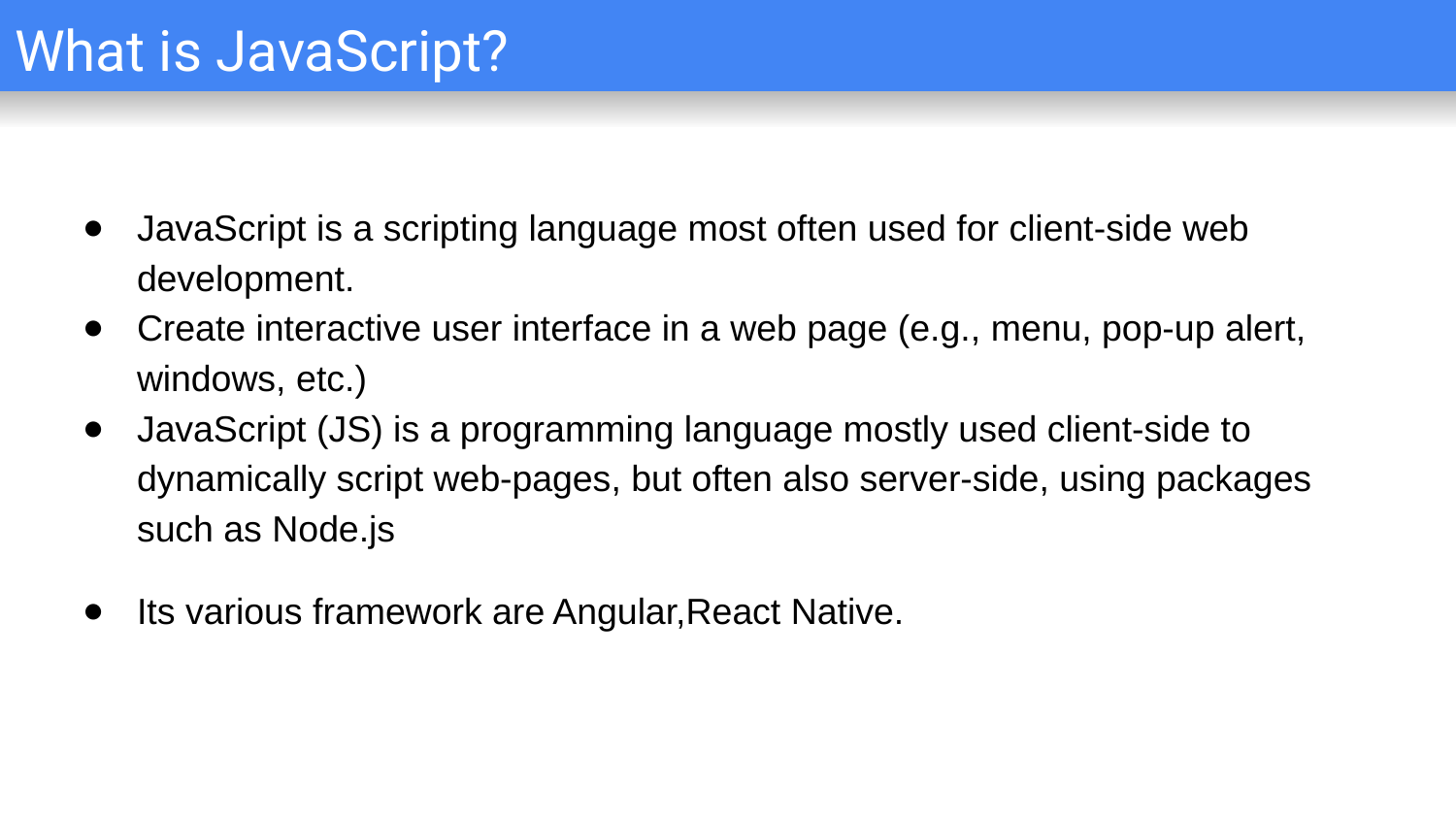

# What is JavaScript?

JavaScript is a scripting language most often used for client-side web development.
Create interactive user interface in a web page (e.g., menu, pop-up alert, windows, etc.)
JavaScript (JS) is a programming language mostly used client-side to dynamically script web-pages, but often also server-side, using packages such as Node.js
Its various framework are Angular,React Native.